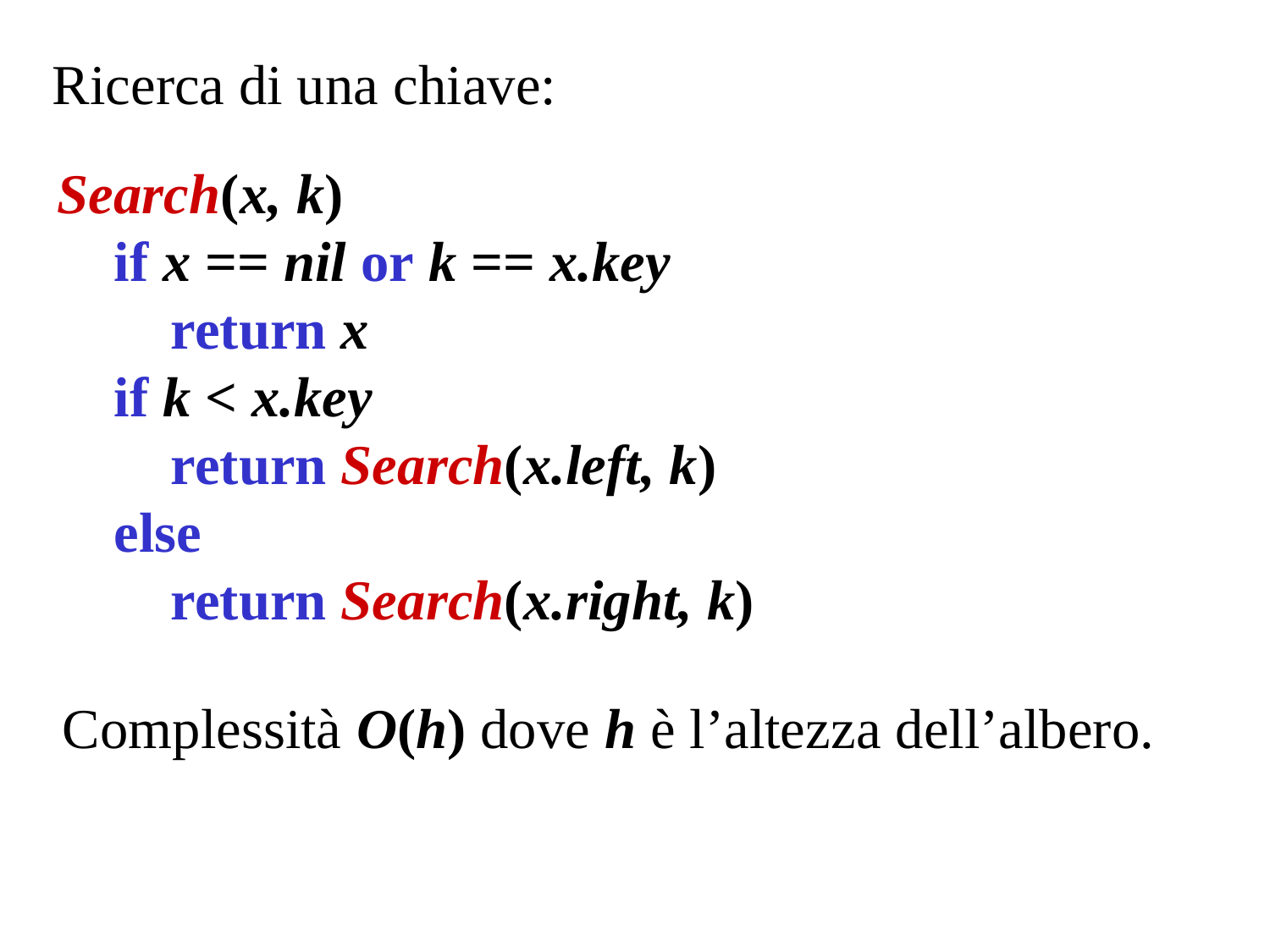

Ricerca di una chiave:
Search(x, k)
    if x == nil or k == x.key
        return x
    if k < x.key
        return Search(x.left, k)
    else
        return Search(x.right, k)
Complessità O(h) dove h è l’altezza dell’albero.